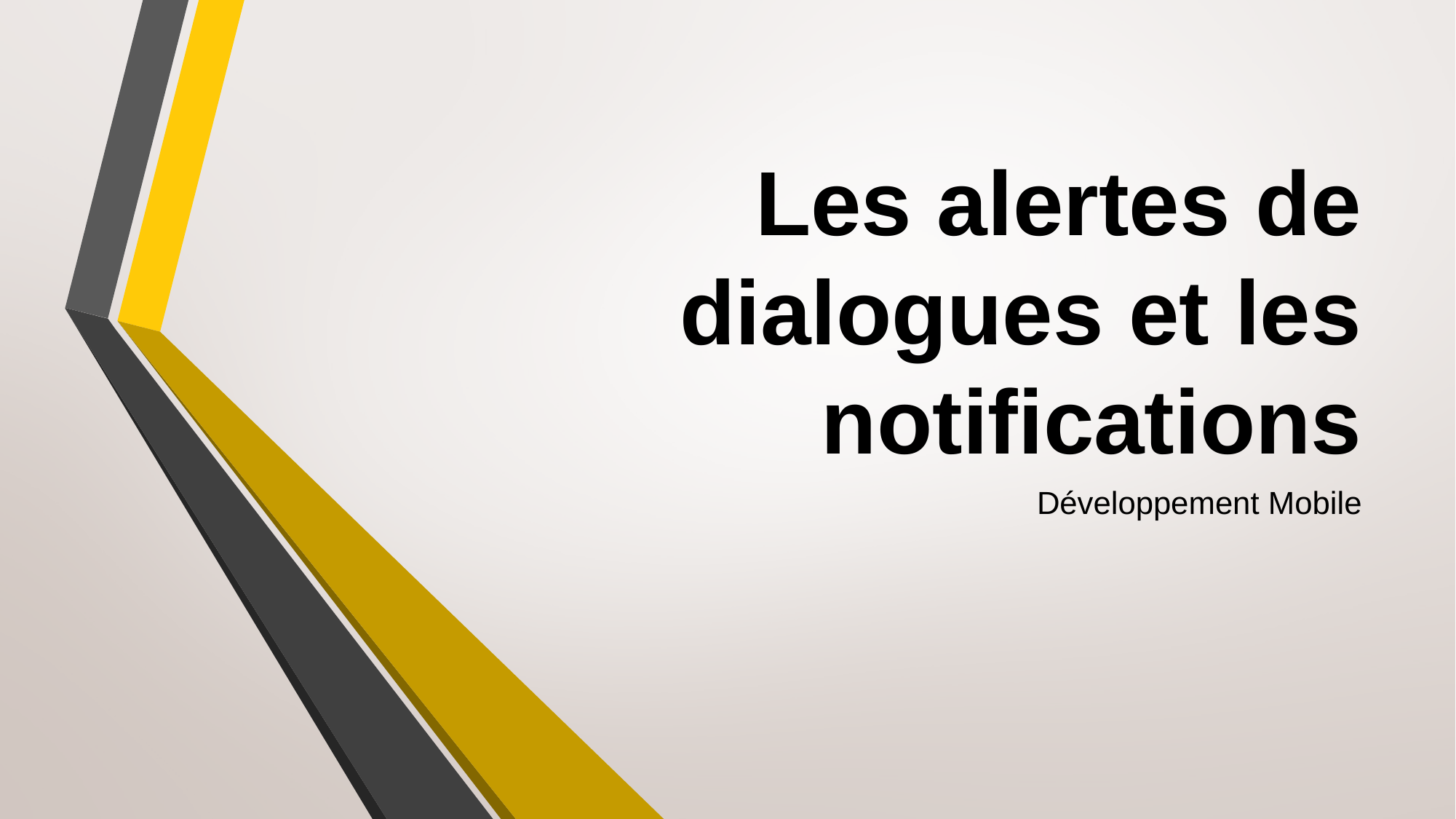

# Les alertes de dialogues et les notifications
Développement Mobile